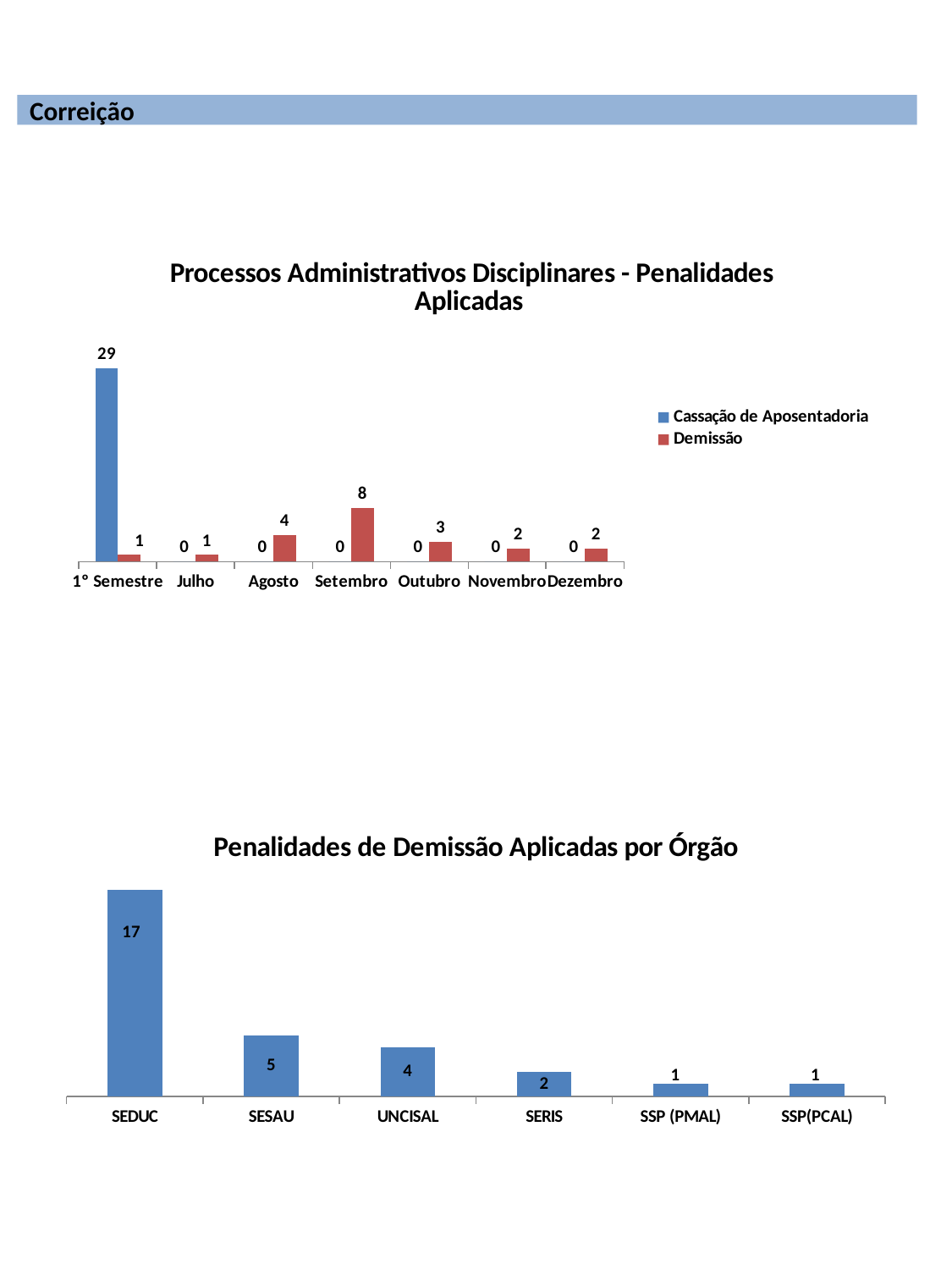

Correição

### Chart: Processos Administrativos Disciplinares - Penalidades Aplicadas

| Category | Cassação de Aposentadoria | Demissão |
|---|---|---|
| 1º Semestre | 29.0 | 1.0 |
| Julho | 0.0 | 1.0 |
| Agosto | 0.0 | 4.0 |
| Setembro | 0.0 | 8.0 |
| Outubro | 0.0 | 3.0 |
| Novembro | 0.0 | 2.0 |
| Dezembro | 0.0 | 2.0 |

### Chart:

| Category | Penalidades de Demissão Aplicadas por Órgão |
|---|---|
| SEDUC | 17.0 |
| SESAU | 5.0 |
| UNCISAL | 4.0 |
| SERIS | 2.0 |
| SSP (PMAL) | 1.0 |
| SSP(PCAL) | 1.0 |